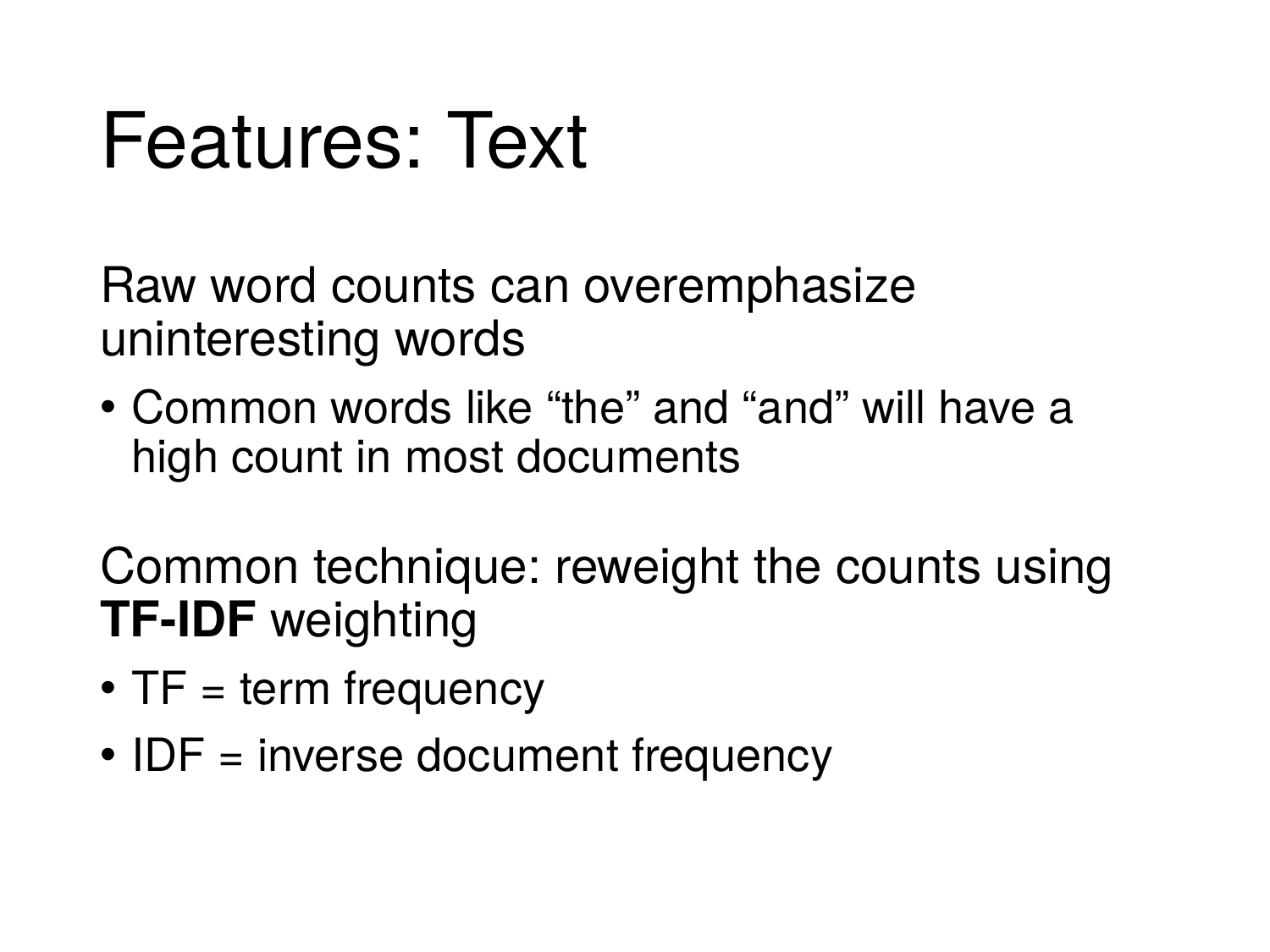

# Features: Text
Raw word counts can overemphasize uninteresting words
Common words like “the” and “and” will have a high count in most documents

Common technique: reweight the counts using TF-IDF weighting
TF = term frequency
IDF = inverse document frequency